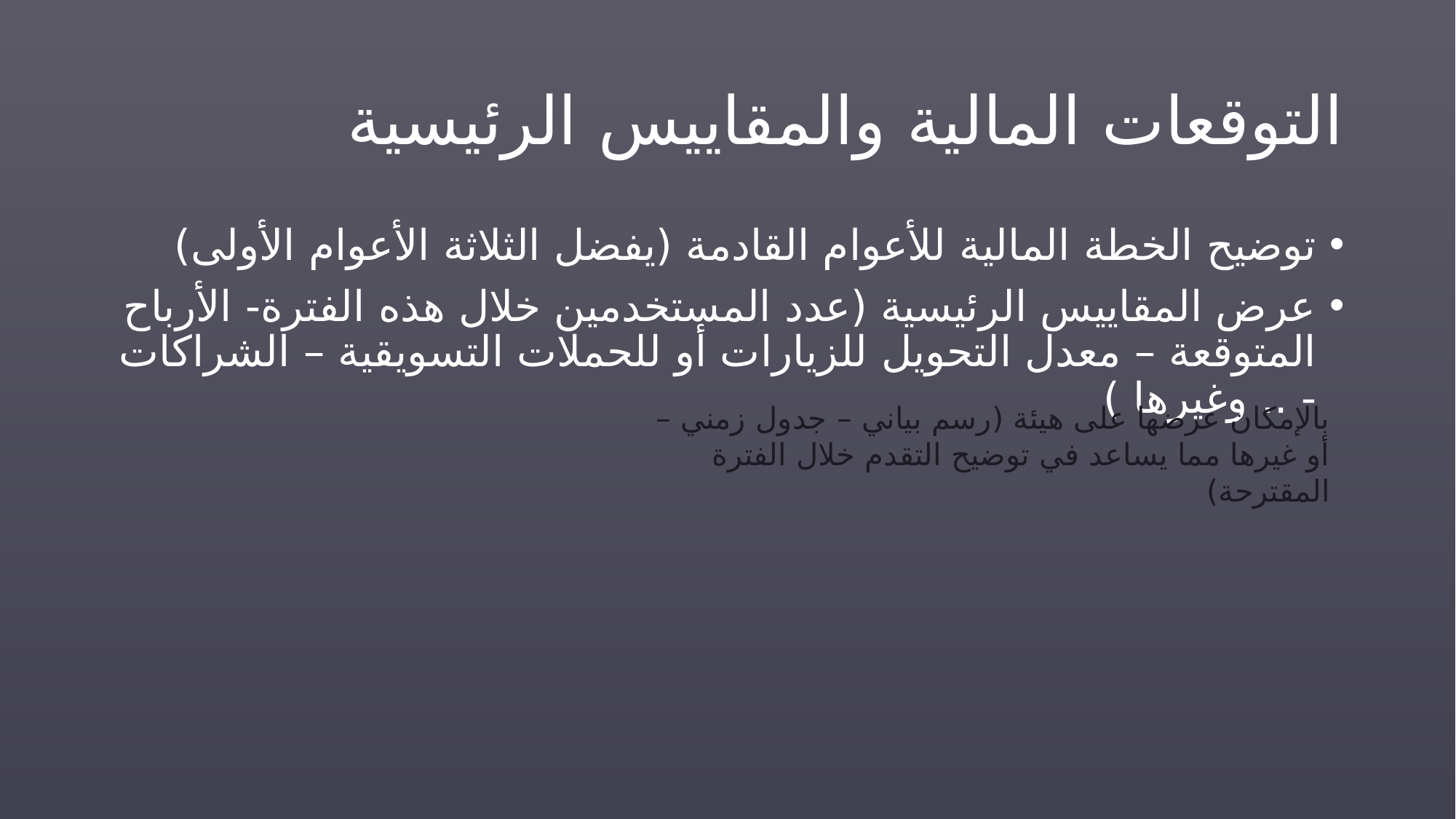

# التوقعات المالية والمقاييس الرئيسية
توضيح الخطة المالية للأعوام القادمة (يفضل الثلاثة الأعوام الأولى)
عرض المقاييس الرئيسية (عدد المستخدمين خلال هذه الفترة- الأرباح المتوقعة – معدل التحويل للزيارات أو للحملات التسويقية – الشراكات - .. وغيرها )
بالإمكان عرضها على هيئة (رسم بياني – جدول زمني – أو غيرها مما يساعد في توضيح التقدم خلال الفترة المقترحة)